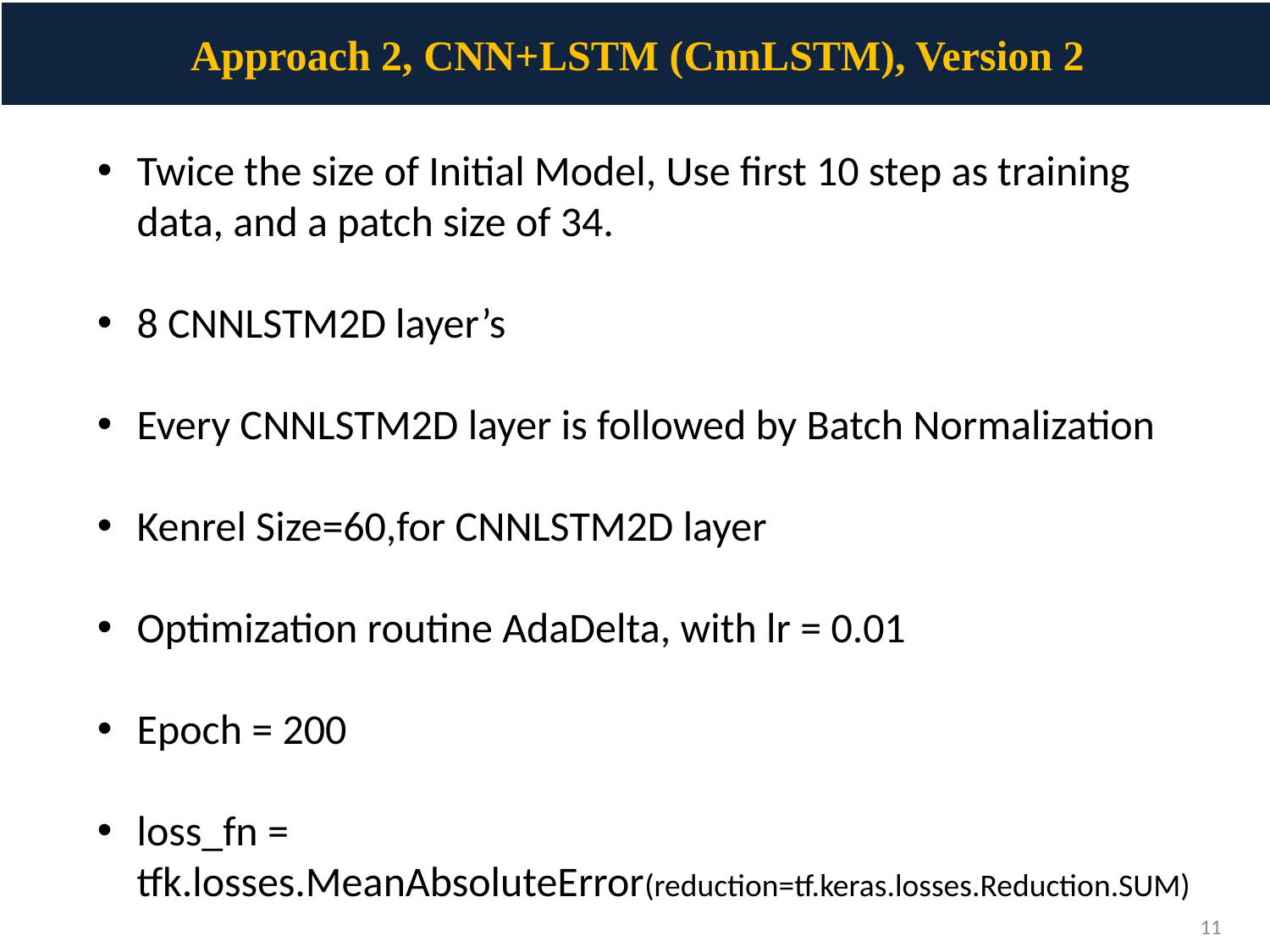

Approach 2, CNN+LSTM (CnnLSTM), Version 2
Twice the size of Initial Model, Use first 10 step as training data, and a patch size of 34.

8 CNNLSTM2D layer’s

Every CNNLSTM2D layer is followed by Batch Normalization

Kenrel Size=60,for CNNLSTM2D layer

Optimization routine AdaDelta, with lr = 0.01

Epoch = 200

loss_fn =  tfk.losses.MeanAbsoluteError(reduction=tf.keras.losses.Reduction.SUM)

11